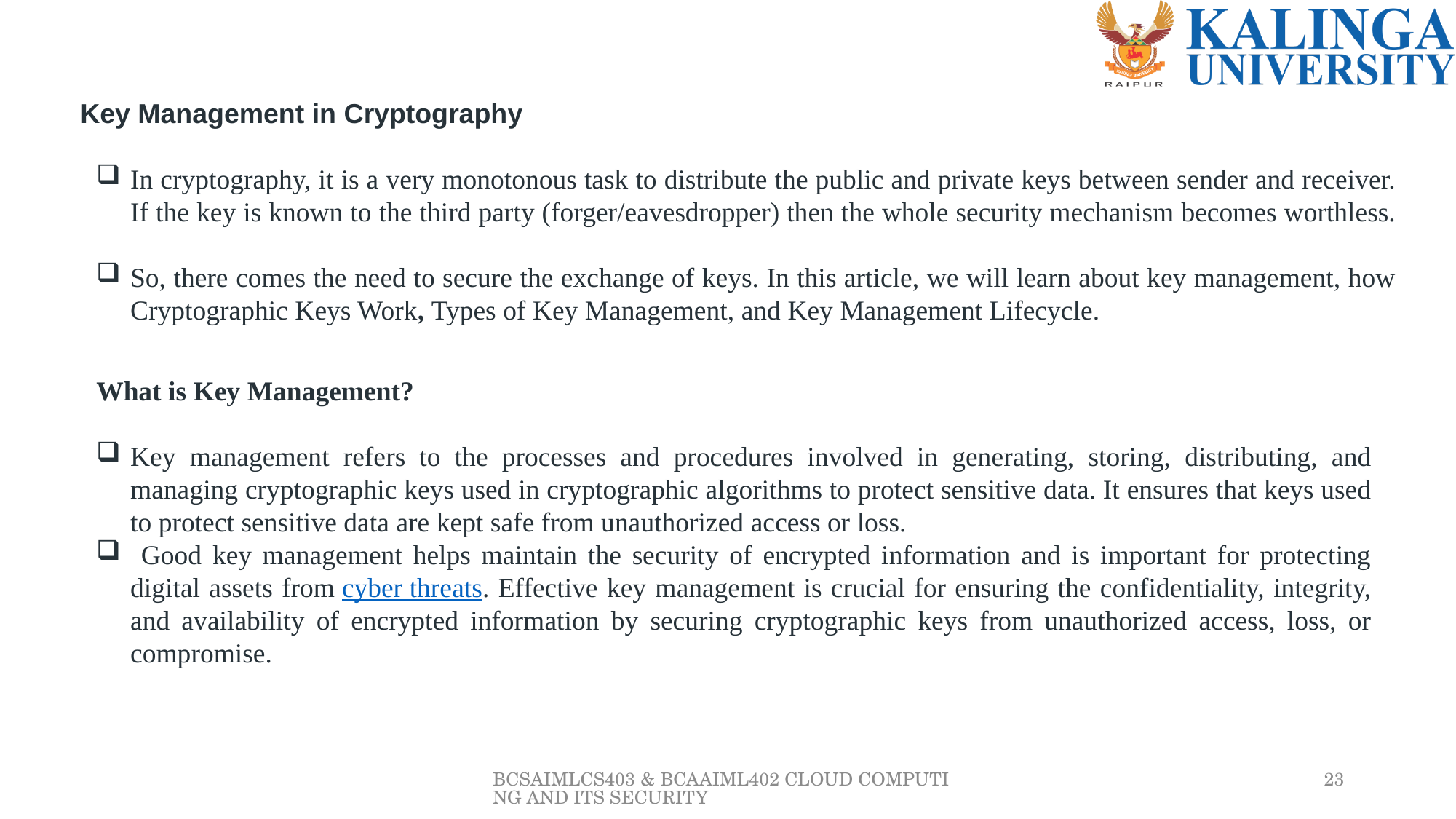

Key Management in Cryptography
In cryptography, it is a very monotonous task to distribute the public and private keys between sender and receiver. If the key is known to the third party (forger/eavesdropper) then the whole security mechanism becomes worthless.

So, there comes the need to secure the exchange of keys. In this article, we will learn about key management, how Cryptographic Keys Work, Types of Key Management, and Key Management Lifecycle.
What is Key Management?

Key management refers to the processes and procedures involved in generating, storing, distributing, and managing cryptographic keys used in cryptographic algorithms to protect sensitive data. It ensures that keys used to protect sensitive data are kept safe from unauthorized access or loss.
 Good key management helps maintain the security of encrypted information and is important for protecting digital assets from cyber threats. Effective key management is crucial for ensuring the confidentiality, integrity, and availability of encrypted information by securing cryptographic keys from unauthorized access, loss, or compromise.
BCSAIMLCS403 & BCAAIML402 CLOUD COMPUTING AND ITS SECURITY
23